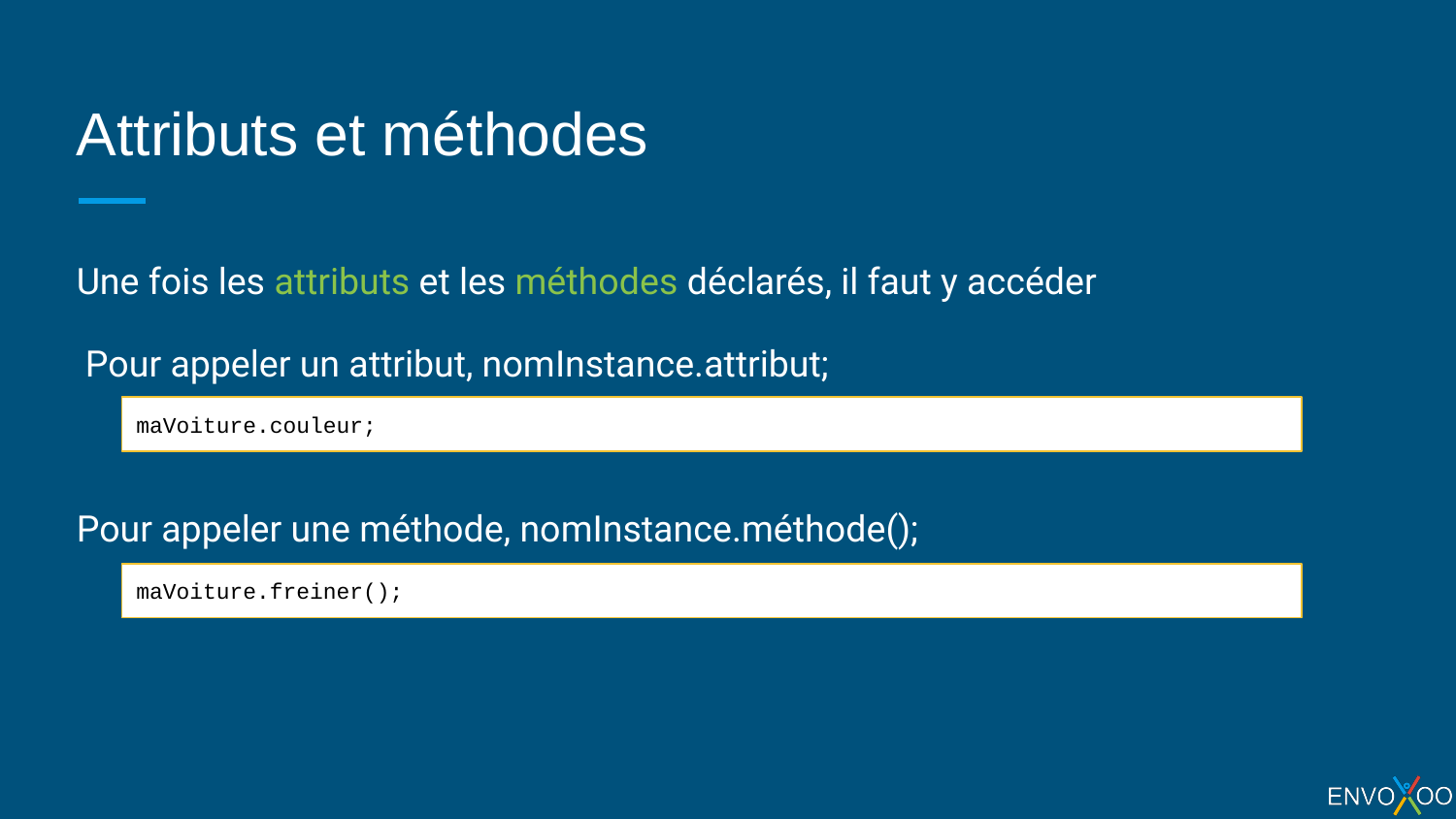

# Attributs et méthodes
Une fois les attributs et les méthodes déclarés, il faut y accéder
 Pour appeler un attribut, nomInstance.attribut;

Pour appeler une méthode, nomInstance.méthode();

maVoiture.couleur;

maVoiture.freiner();